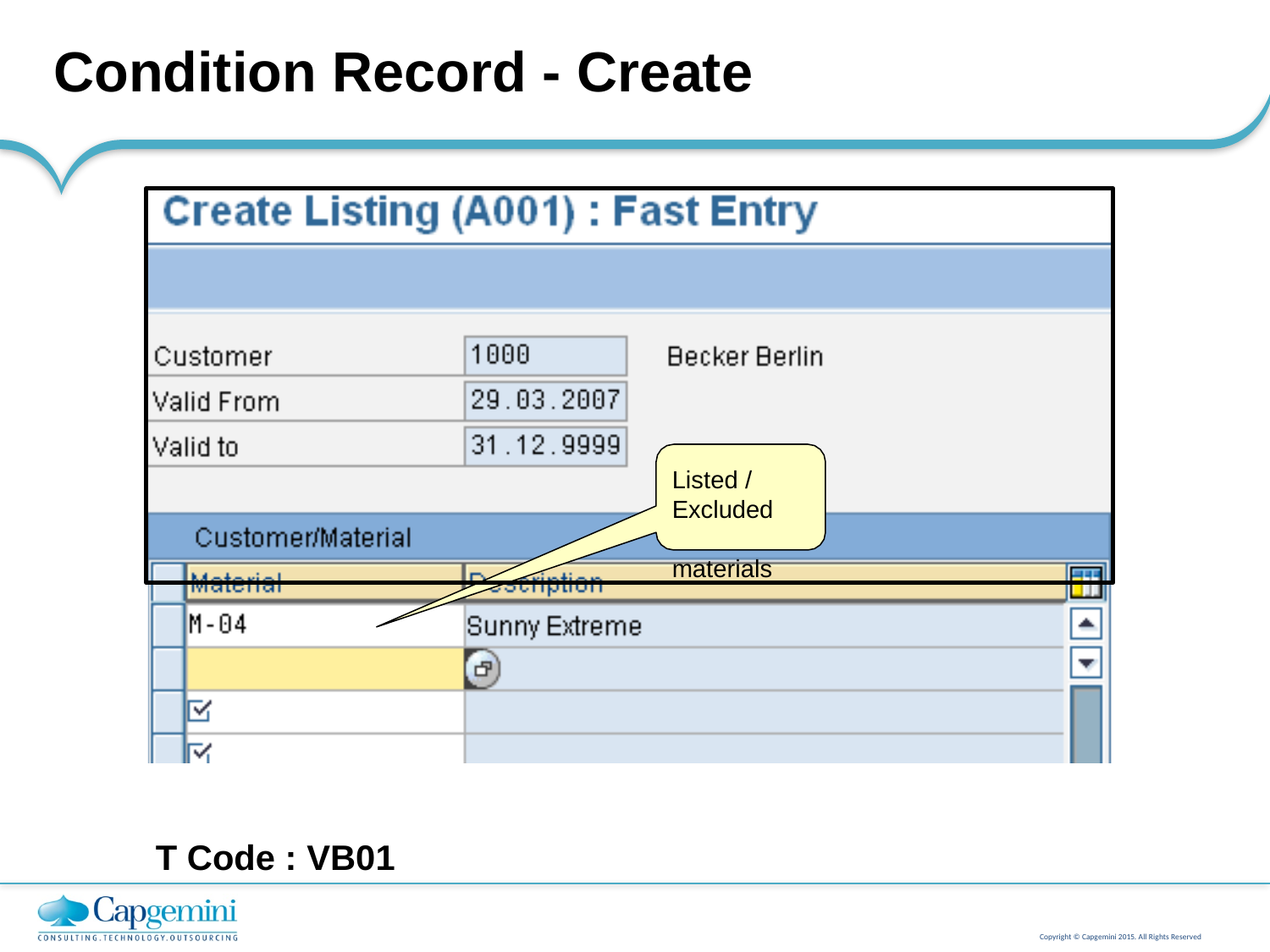

# Condition Record - Create

Listed /  Excluded  materials

T Code : VB01